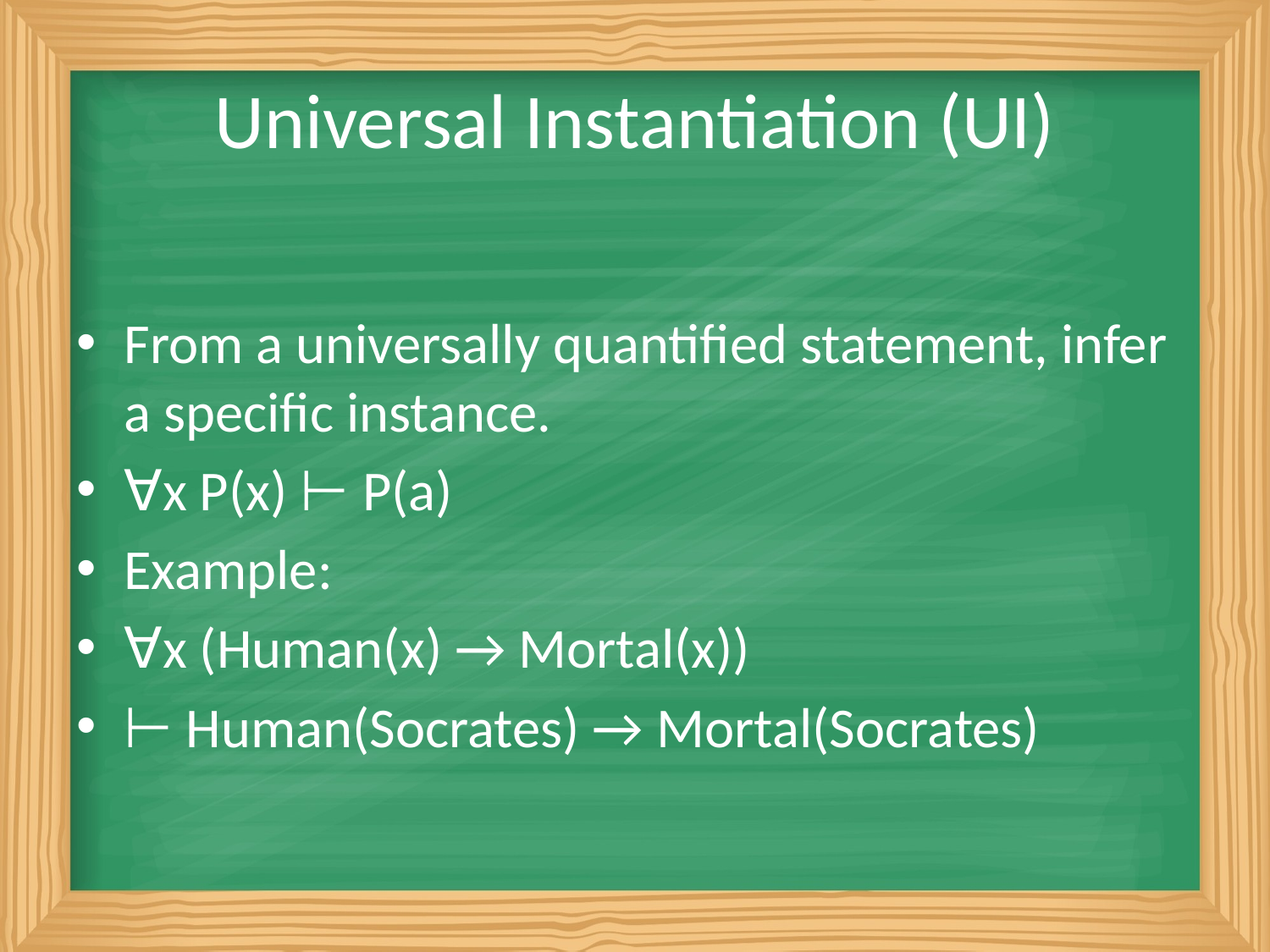

# Universal Instantiation (UI)

From a universally quantified statement, infer a specific instance.
∀x P(x) ⊢ P(a)
Example:
∀x (Human(x) → Mortal(x))
⊢ Human(Socrates) → Mortal(Socrates)